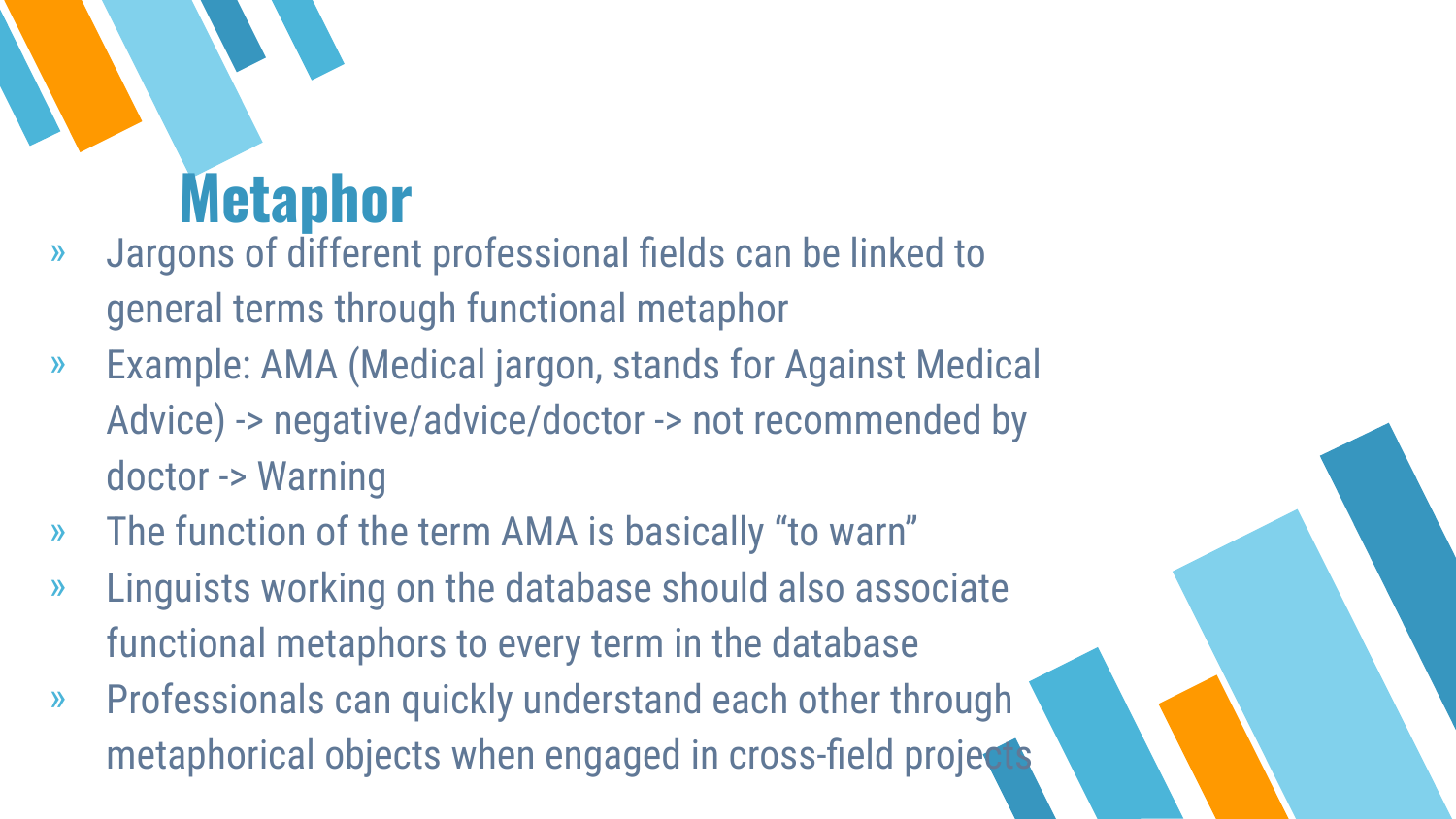

# Metaphor
Jargons of different professional fields can be linked to general terms through functional metaphor
Example: AMA (Medical jargon, stands for Against Medical Advice) -> negative/advice/doctor -> not recommended by doctor -> Warning
The function of the term AMA is basically “to warn”
Linguists working on the database should also associate functional metaphors to every term in the database
Professionals can quickly understand each other through metaphorical objects when engaged in cross-field projects